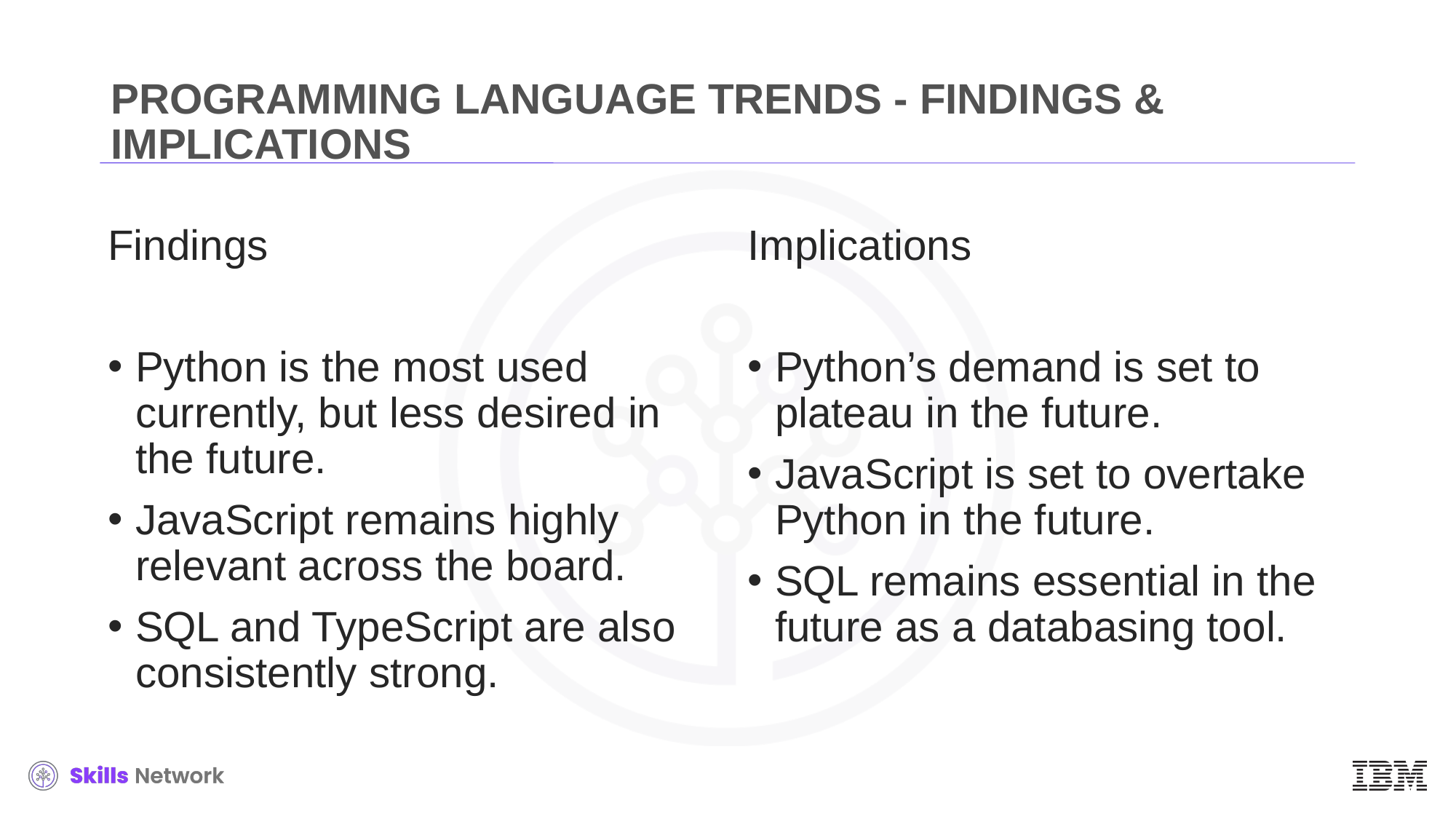

# PROGRAMMING LANGUAGE TRENDS - FINDINGS & IMPLICATIONS
Findings

Python is the most used currently, but less desired in the future.
JavaScript remains highly relevant across the board.
SQL and TypeScript are also consistently strong.
Implications

Python’s demand is set to plateau in the future.
JavaScript is set to overtake Python in the future.
SQL remains essential in the future as a databasing tool.